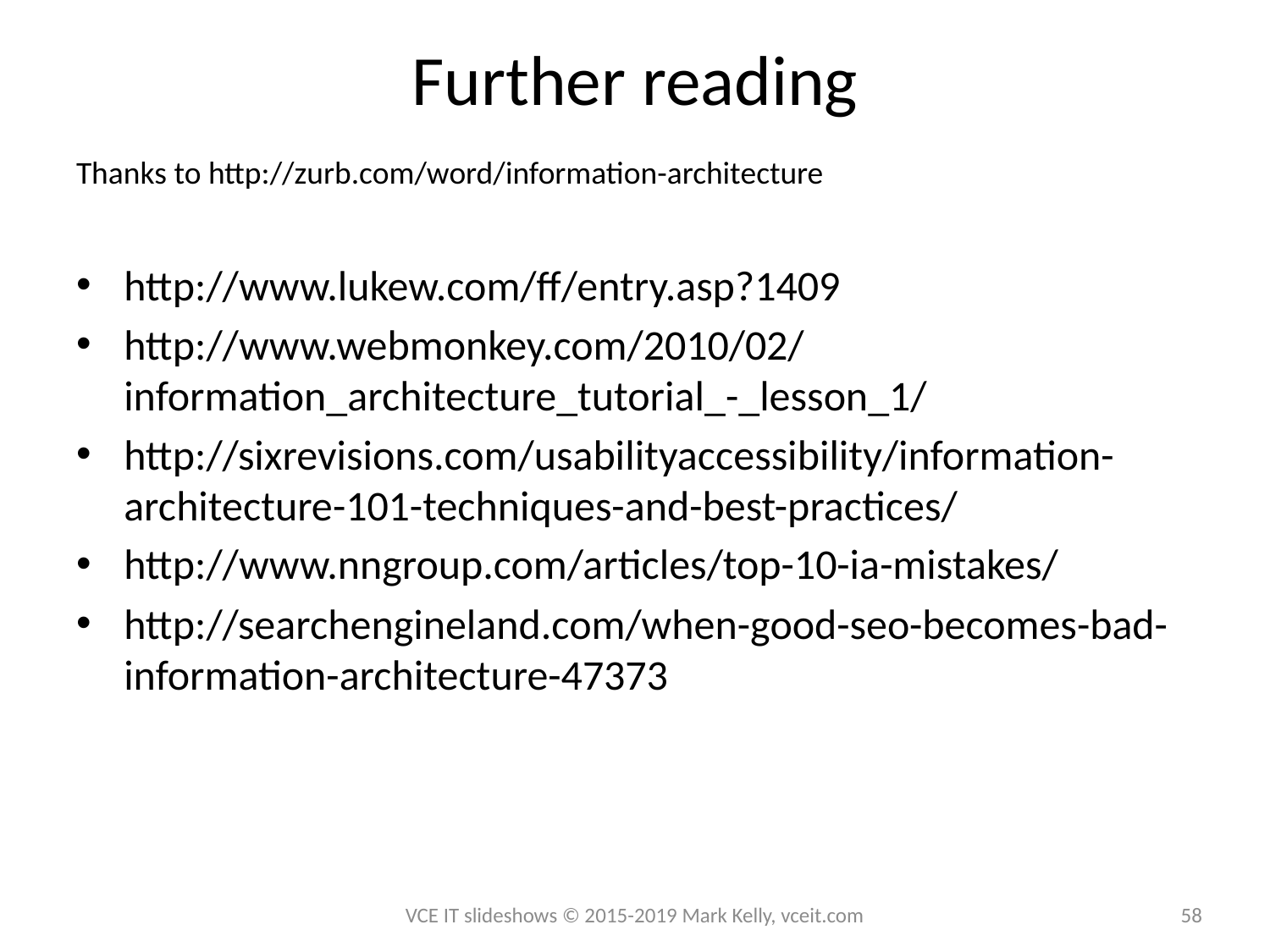

# Further reading
Thanks to http://zurb.com/word/information-architecture

http://www.lukew.com/ff/entry.asp?1409
http://www.webmonkey.com/2010/02/information_architecture_tutorial_-_lesson_1/
http://sixrevisions.com/usabilityaccessibility/information-architecture-101-techniques-and-best-practices/
http://www.nngroup.com/articles/top-10-ia-mistakes/
http://searchengineland.com/when-good-seo-becomes-bad-information-architecture-47373

VCE IT slideshows © 2015-2019 Mark Kelly, vceit.com
58